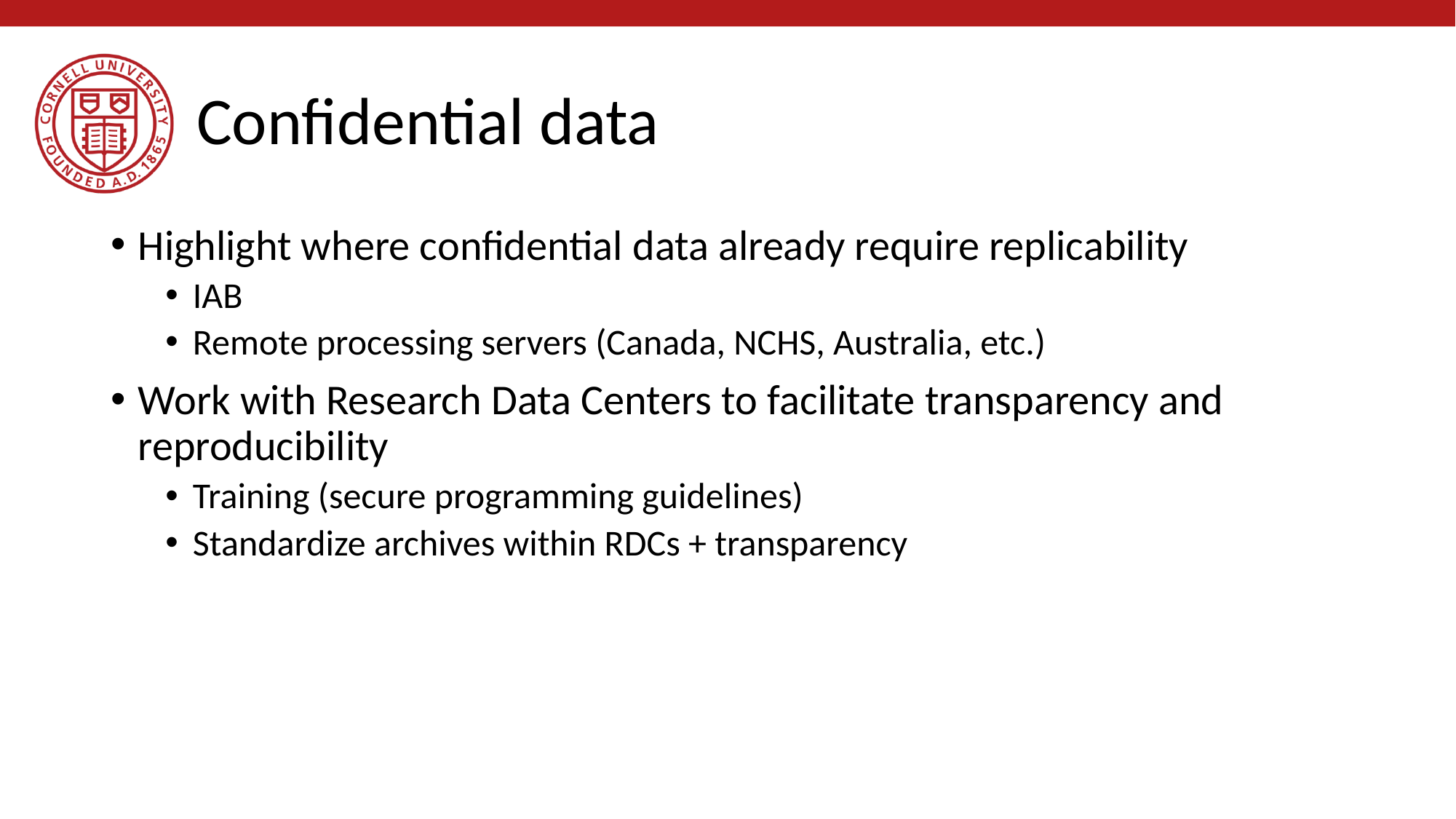

# Confidential data
Highlight where confidential data already require replicability
IAB
Remote processing servers (Canada, NCHS, Australia, etc.)
Work with Research Data Centers to facilitate transparency and reproducibility
Training (secure programming guidelines)
Standardize archives within RDCs + transparency